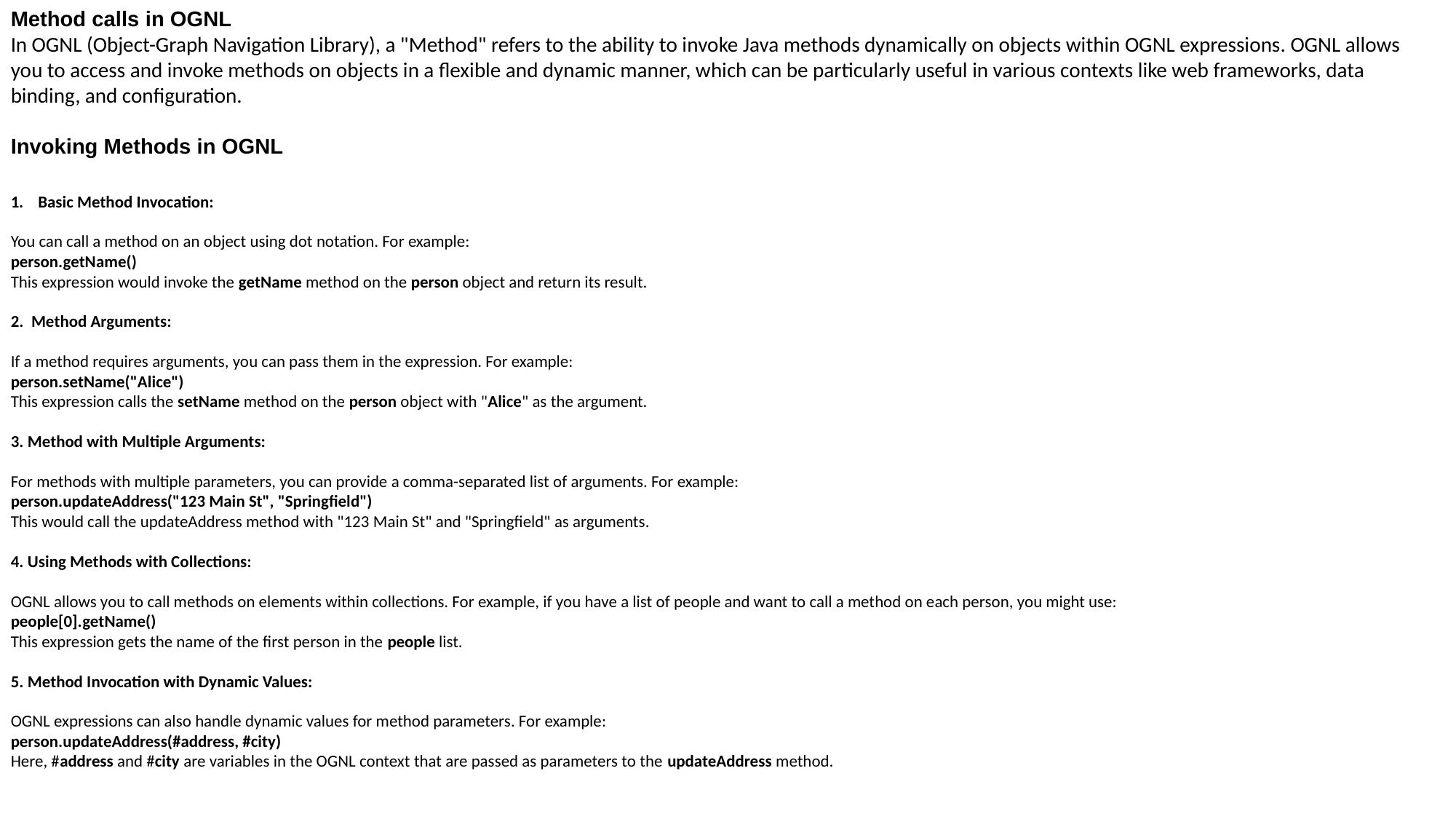

Method calls in OGNL
In OGNL (Object-Graph Navigation Library), a "Method" refers to the ability to invoke Java methods dynamically on objects within OGNL expressions. OGNL allows you to access and invoke methods on objects in a flexible and dynamic manner, which can be particularly useful in various contexts like web frameworks, data binding, and configuration.

Invoking Methods in OGNL

Basic Method Invocation:

You can call a method on an object using dot notation. For example:
person.getName()
This expression would invoke the getName method on the person object and return its result.

2.  Method Arguments:

If a method requires arguments, you can pass them in the expression. For example:
person.setName("Alice")
This expression calls the setName method on the person object with "Alice" as the argument.

3. Method with Multiple Arguments:

For methods with multiple parameters, you can provide a comma-separated list of arguments. For example:
person.updateAddress("123 Main St", "Springfield")
This would call the updateAddress method with "123 Main St" and "Springfield" as arguments.

4. Using Methods with Collections:

OGNL allows you to call methods on elements within collections. For example, if you have a list of people and want to call a method on each person, you might use:
people[0].getName()
This expression gets the name of the first person in the people list.

5. Method Invocation with Dynamic Values:

OGNL expressions can also handle dynamic values for method parameters. For example:
person.updateAddress(#address, #city)
Here, #address and #city are variables in the OGNL context that are passed as parameters to the updateAddress method.